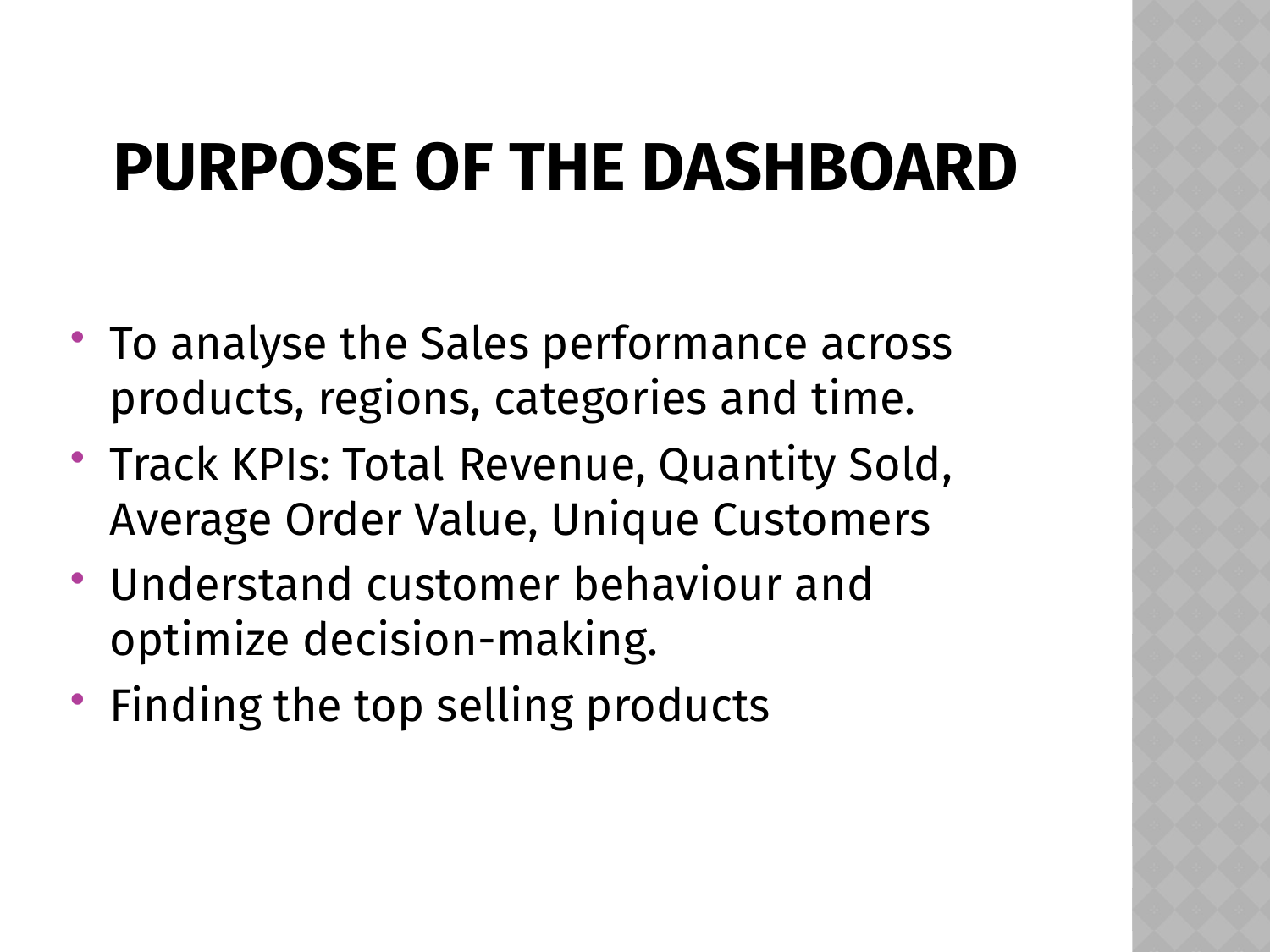

# Purpose of the dashboard
To analyse the Sales performance across products, regions, categories and time.
Track KPIs: Total Revenue, Quantity Sold, Average Order Value, Unique Customers
Understand customer behaviour and optimize decision-making.
Finding the top selling products